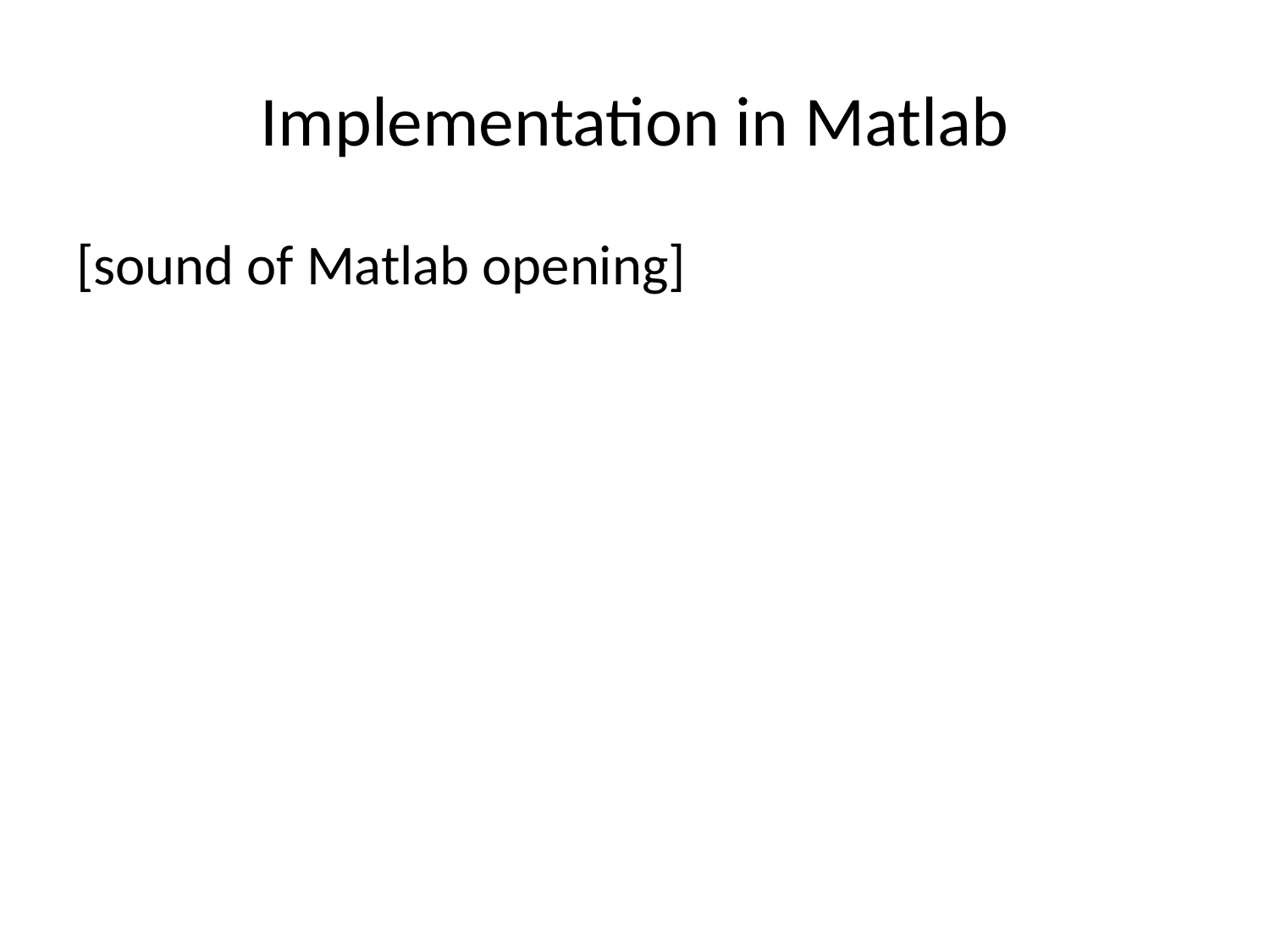

# Implementation in Matlab
[sound of Matlab opening]